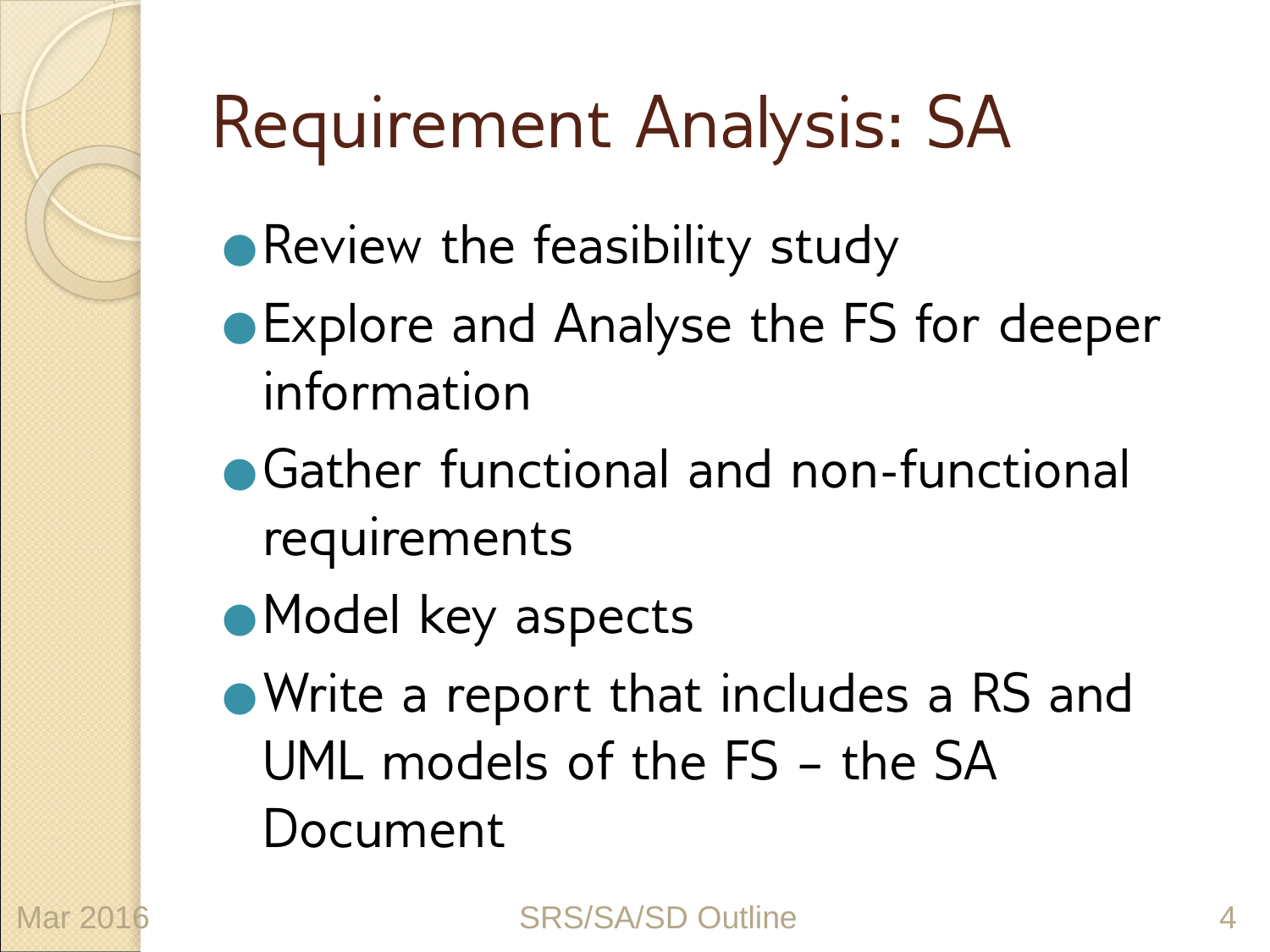

# Requirement Analysis: SA
Review the feasibility study
Explore and Analyse the FS for deeper information
Gather functional and non-functional requirements
Model key aspects
Write a report that includes a RS and UML models of the FS – the SA Document
Mar 2016
SRS/SA/SD Outline
4